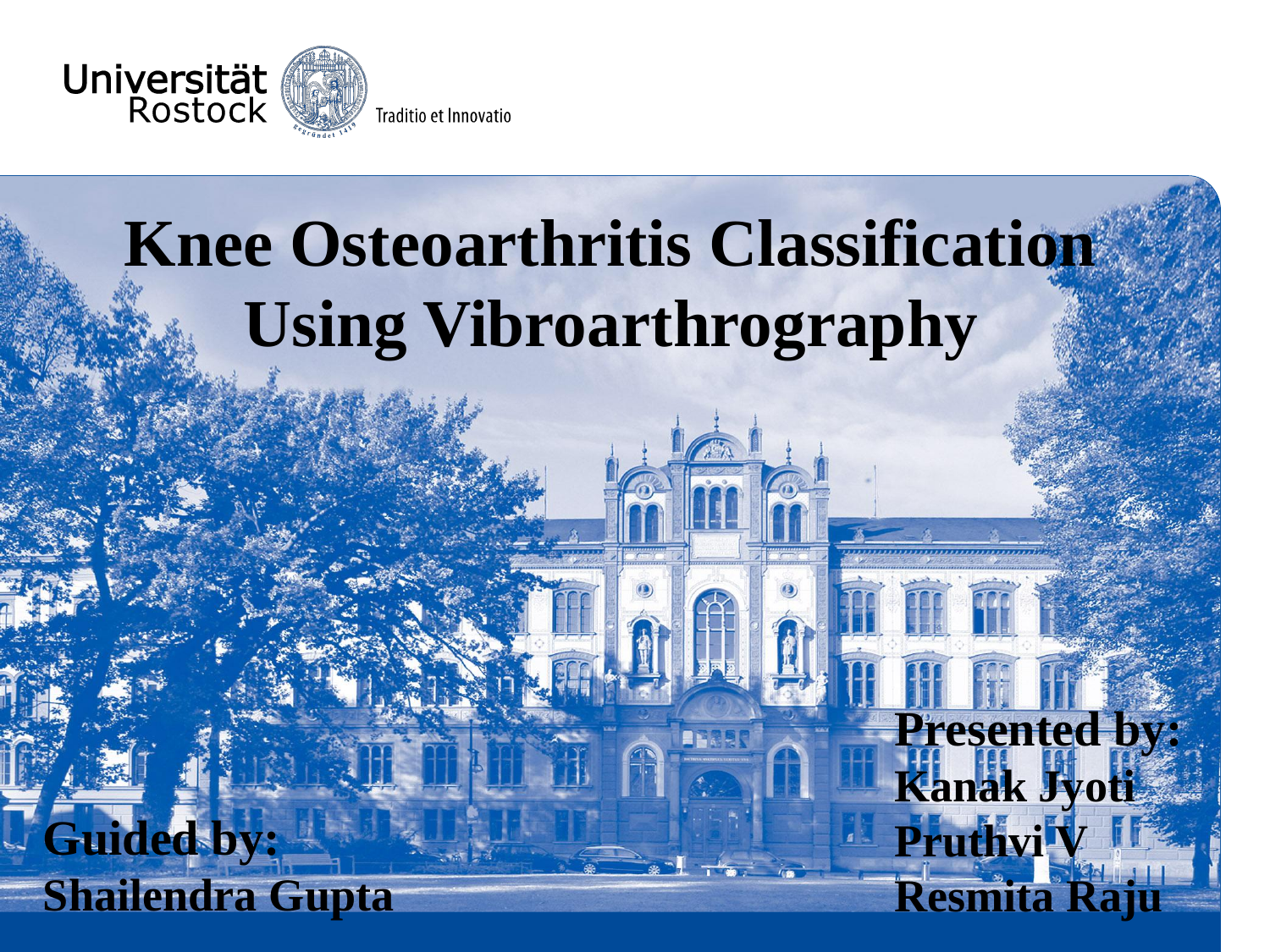

# Knee Osteoarthritis Classification Using Vibroarthrography
Presented by:
Kanak Jyoti Pruthvi V
Resmita Raju
Guided by:
Shailendra Gupta